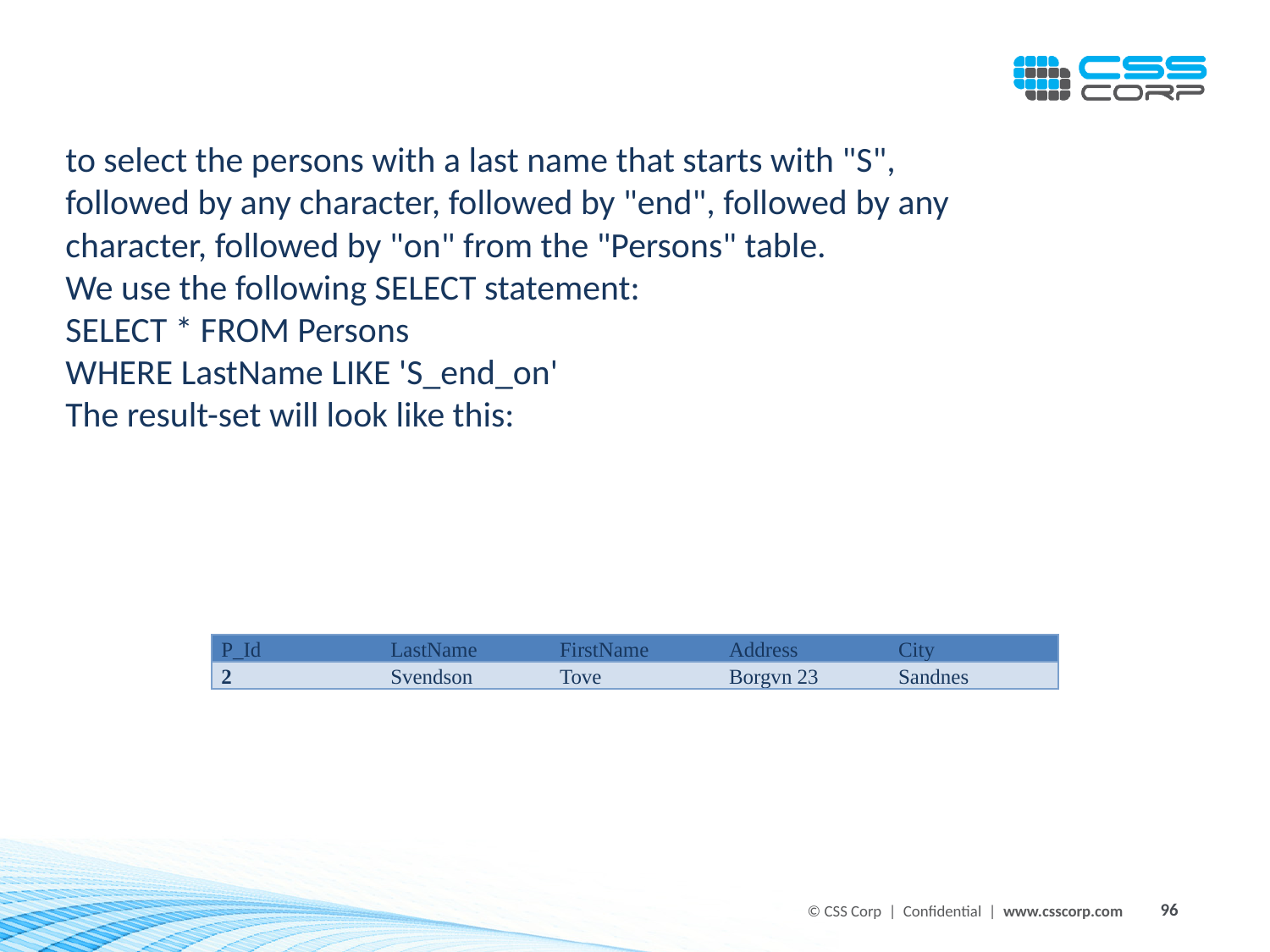

to select the persons with a last name that starts with "S", followed by any character, followed by "end", followed by any character, followed by "on" from the "Persons" table.
We use the following SELECT statement:
SELECT * FROM Persons
WHERE LastName LIKE 'S_end_on'
The result-set will look like this:
| P\_Id | LastName | FirstName | Address | City |
| --- | --- | --- | --- | --- |
| 2 | Svendson | Tove | Borgvn 23 | Sandnes |